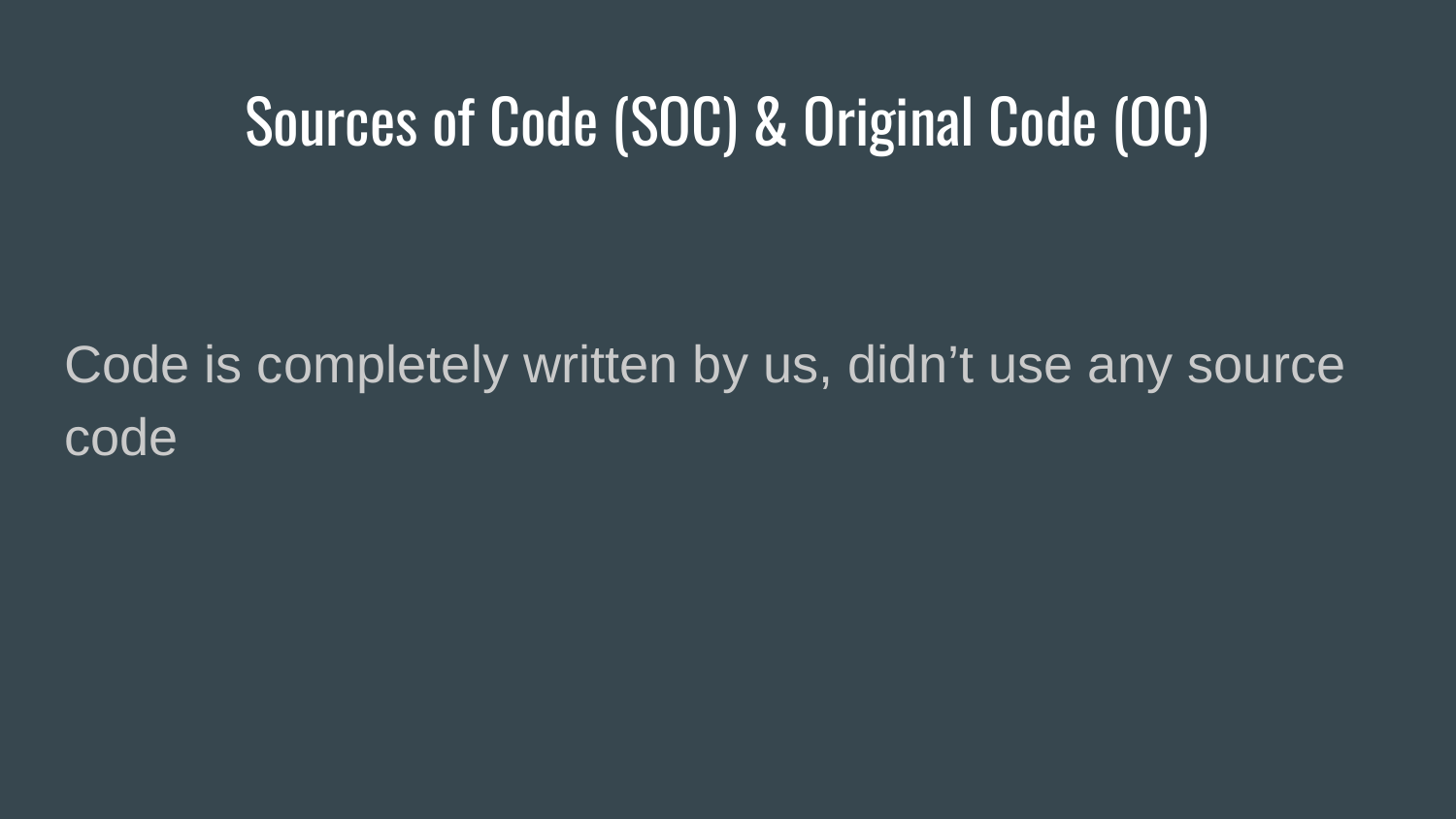

# Sources of Code (SOC) & Original Code (OC)
Code is completely written by us, didn’t use any source code